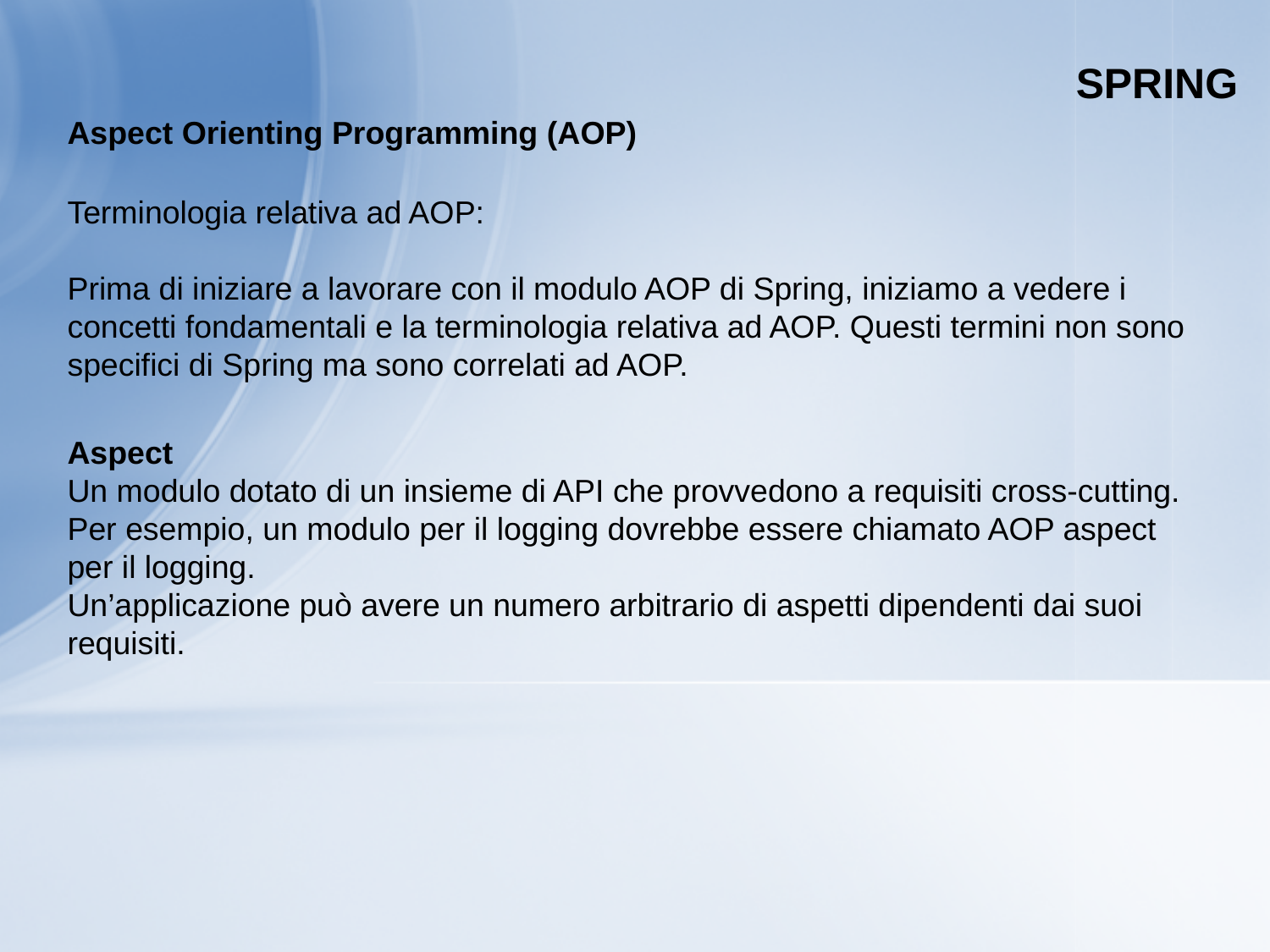

SPRING
Aspect Orienting Programming (AOP)
Terminologia relativa ad AOP:

Prima di iniziare a lavorare con il modulo AOP di Spring, iniziamo a vedere i concetti fondamentali e la terminologia relativa ad AOP. Questi termini non sono specifici di Spring ma sono correlati ad AOP.
Aspect
Un modulo dotato di un insieme di API che provvedono a requisiti cross-cutting. Per esempio, un modulo per il logging dovrebbe essere chiamato AOP aspect per il logging.
Un’applicazione può avere un numero arbitrario di aspetti dipendenti dai suoi requisiti.